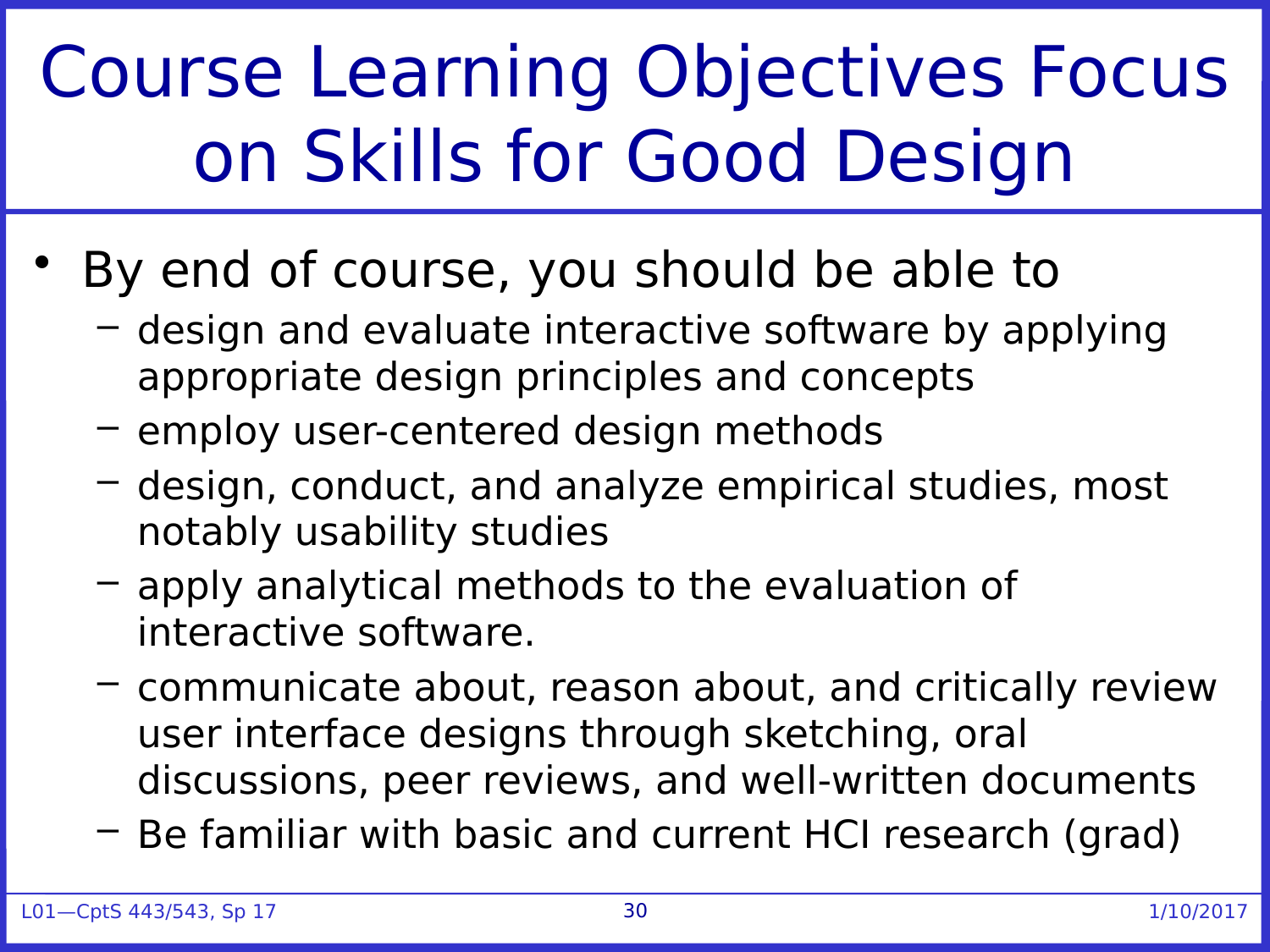

# Course Learning Objectives Focus on Skills for Good Design
By end of course, you should be able to
design and evaluate interactive software by applying appropriate design principles and concepts
employ user-centered design methods
design, conduct, and analyze empirical studies, most notably usability studies
apply analytical methods to the evaluation of interactive software.
communicate about, reason about, and critically review user interface designs through sketching, oral discussions, peer reviews, and well-written documents
Be familiar with basic and current HCI research (grad)
30